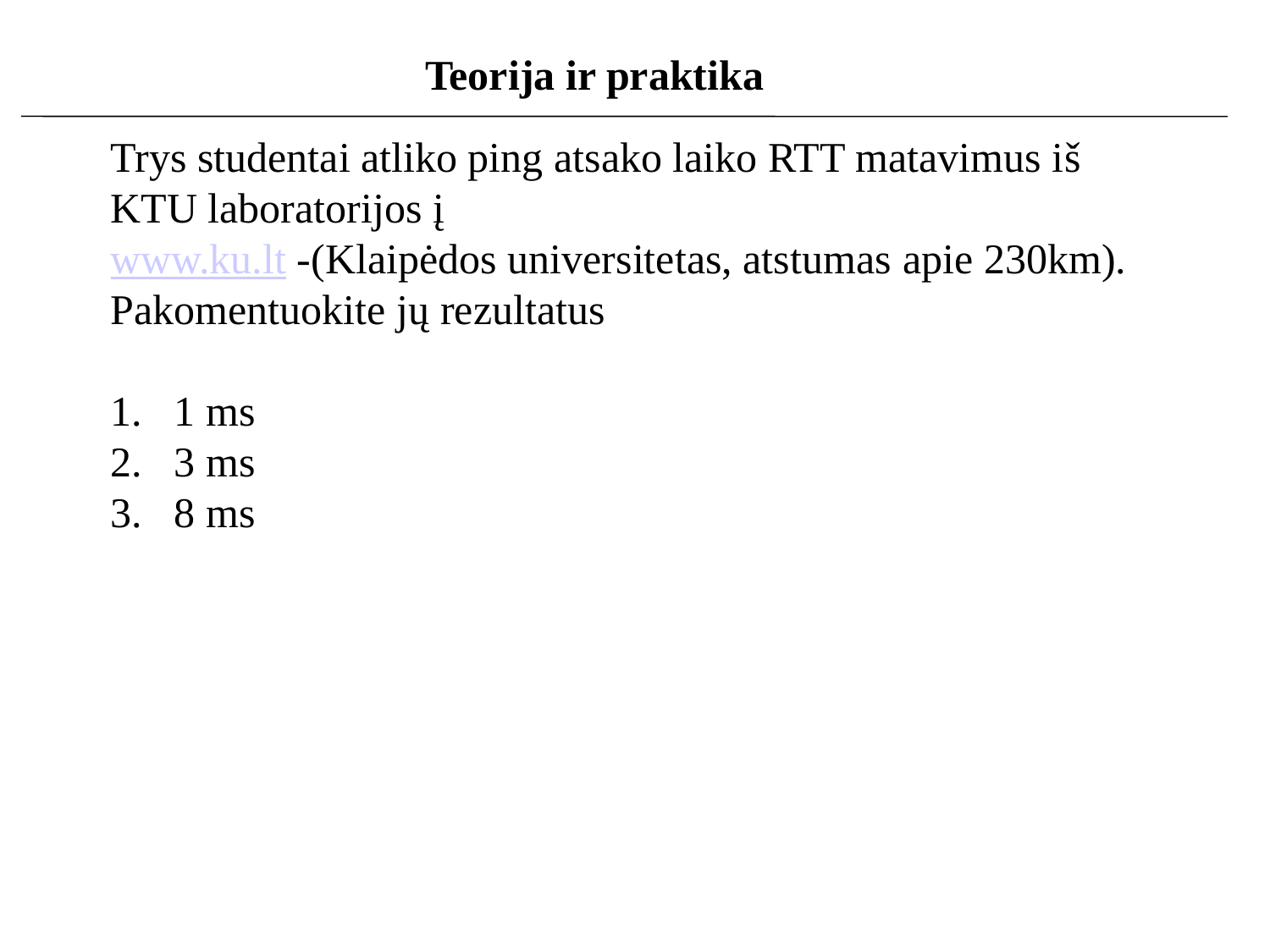

Teorija ir praktika
Trys studentai atliko ping atsako laiko RTT matavimus iš
KTU laboratorijos į
www.ku.lt -(Klaipėdos universitetas, atstumas apie 230km).
Pakomentuokite jų rezultatus

1 ms
3 ms
8 ms